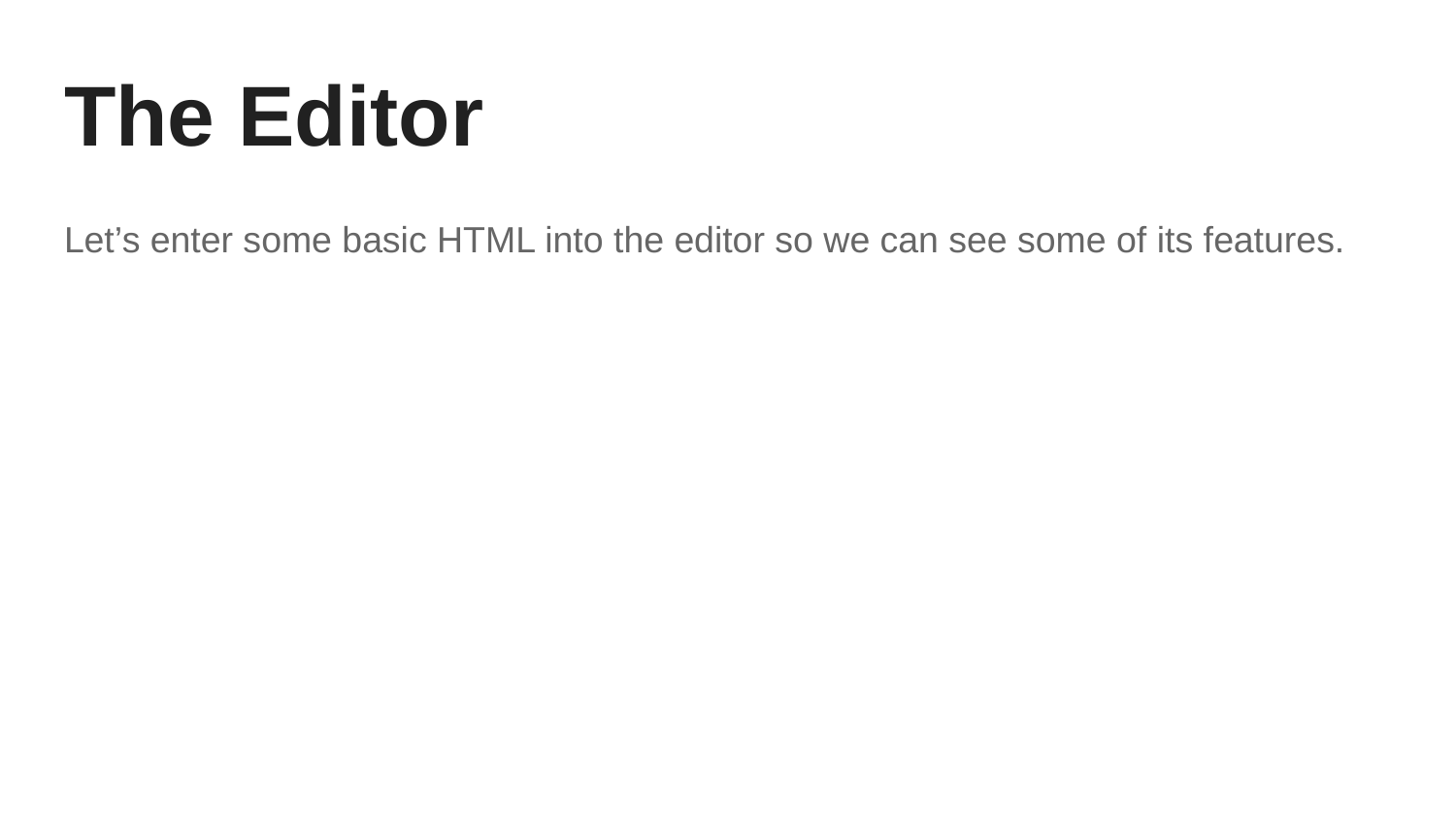

# The Editor
Let’s enter some basic HTML into the editor so we can see some of its features.